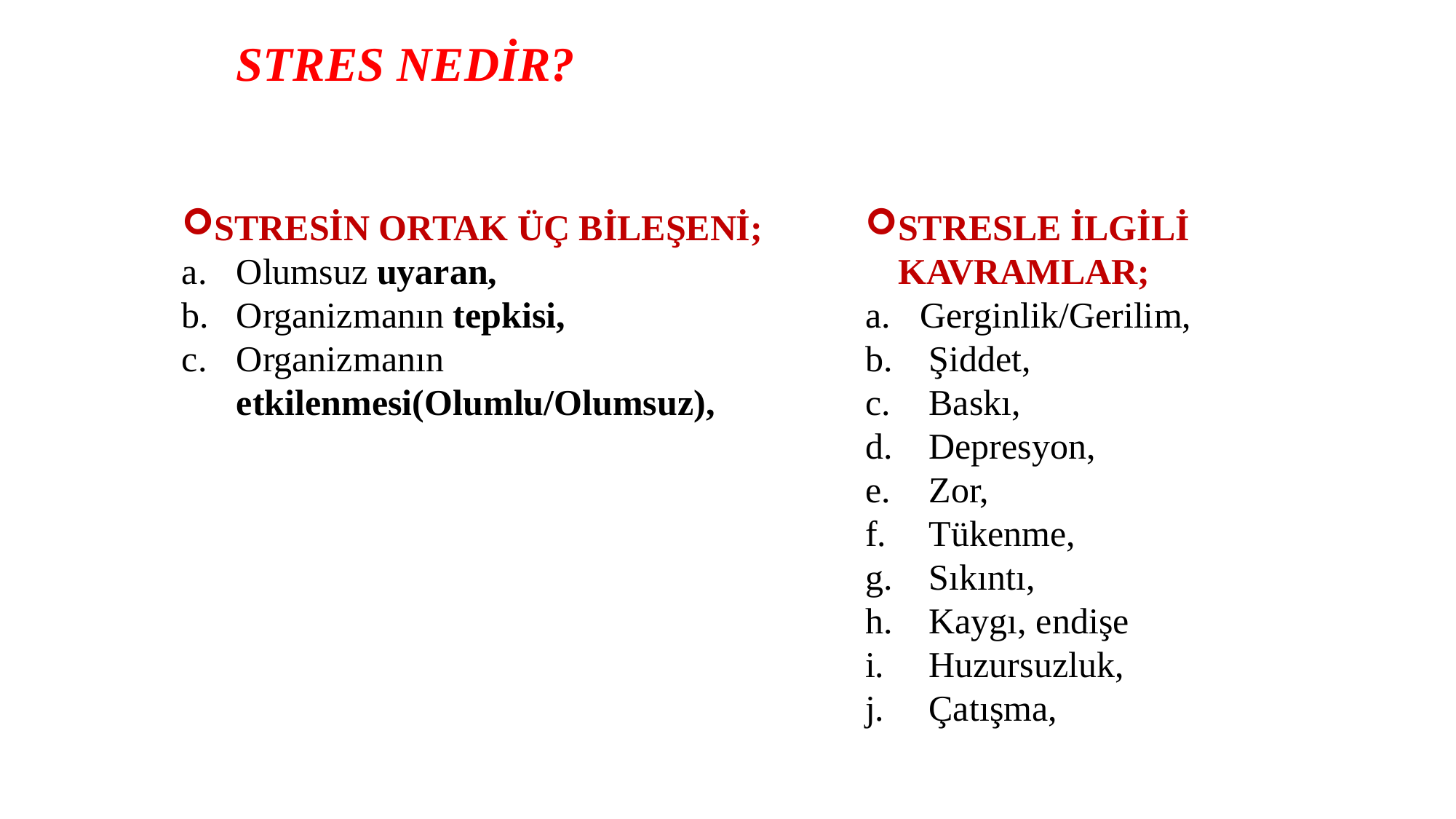

# STRES NEDİR?
STRESLE İLGİLİ KAVRAMLAR;
Gerginlik/Gerilim,
 Şiddet,
 Baskı,
 Depresyon,
 Zor,
 Tükenme,
 Sıkıntı,
 Kaygı, endişe
 Huzursuzluk,
 Çatışma,

STRESİN ORTAK ÜÇ BİLEŞENİ;
Olumsuz uyaran,
Organizmanın tepkisi,
Organizmanın etkilenmesi(Olumlu/Olumsuz),

7